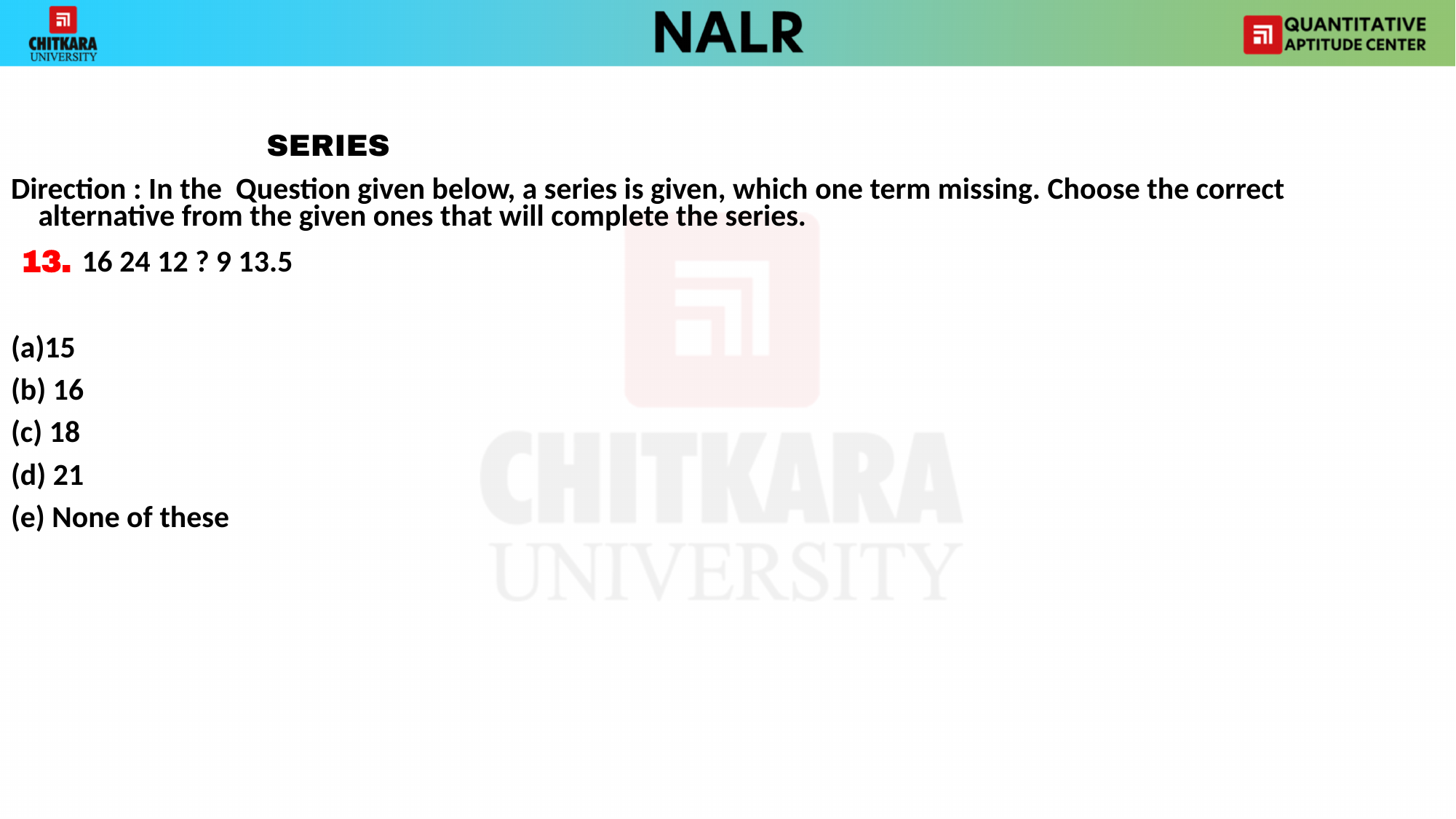

SERIES
Direction : In the  Question given below, a series is given, which one term missing. Choose the correct alternative from the given ones that will complete the series.
 13. 16 24 12 ? 9 13.5

15
(b) 16
(c) 18
(d) 21
(e) None of these